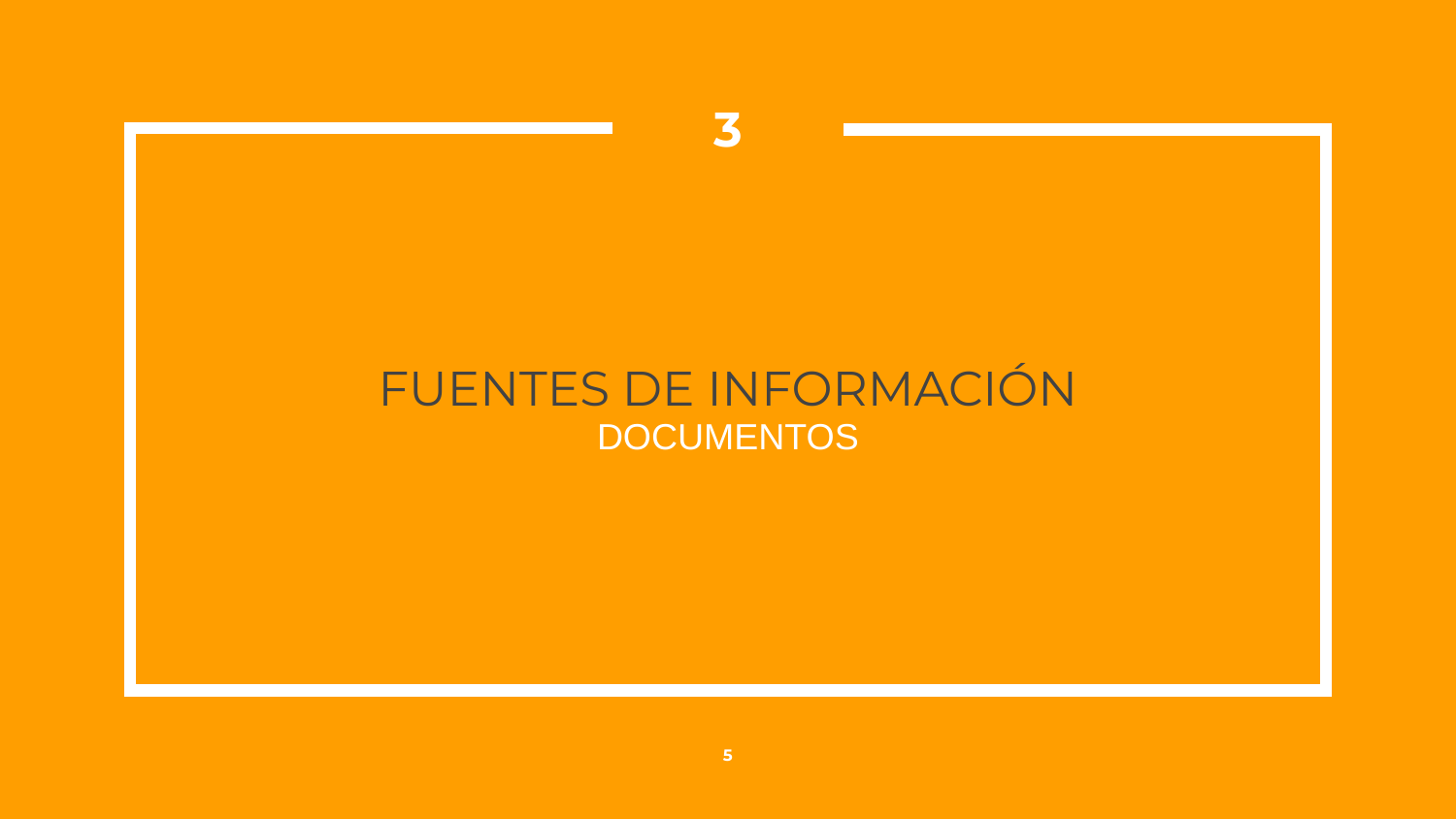

3
DOCUMENTOS
# FUENTES DE INFORMACIÓN

5